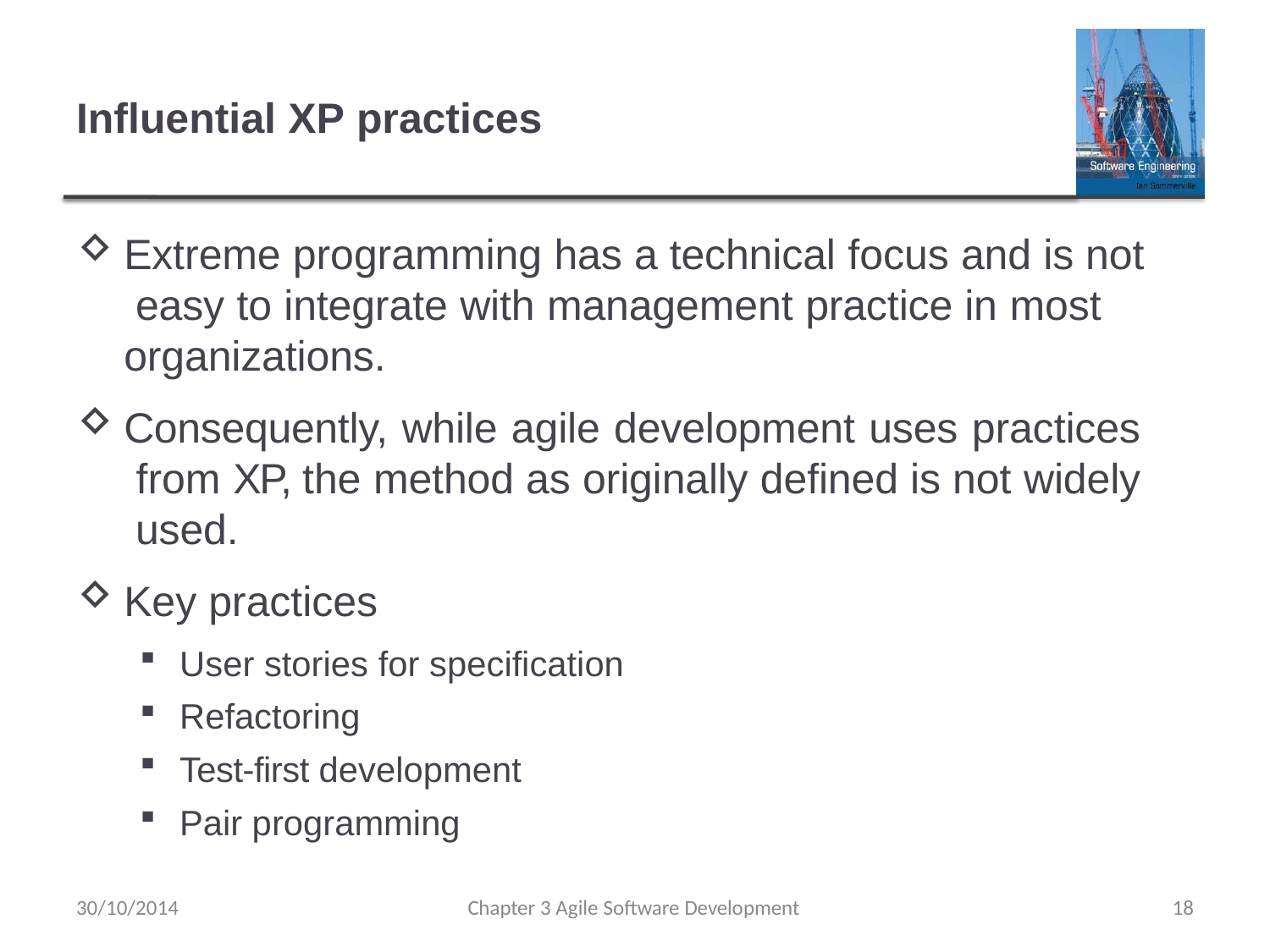

# Influential XP practices
Extreme programming has a technical focus and is not  easy to integrate with management practice in most  organizations.
Consequently, while agile development uses practices  from XP, the method as originally defined is not widely  used.
Key practices
User stories for specification
Refactoring
Test-first development
Pair programming
30/10/2014
Chapter 3 Agile Software Development
18